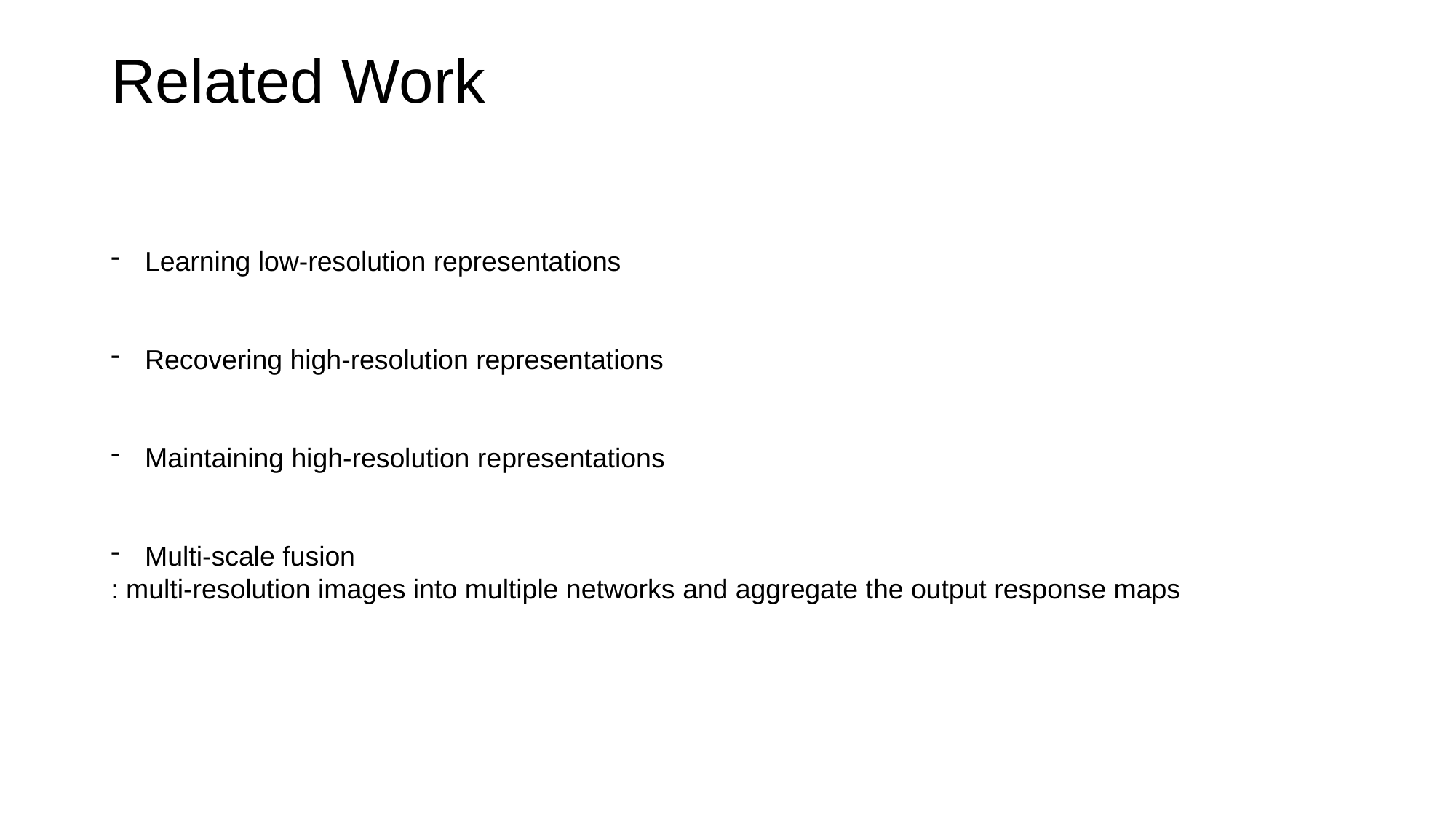

# Related Work
Learning low-resolution representations

Recovering high-resolution representations

Maintaining high-resolution representations

Multi-scale fusion
: multi-resolution images into multiple networks and aggregate the output response maps